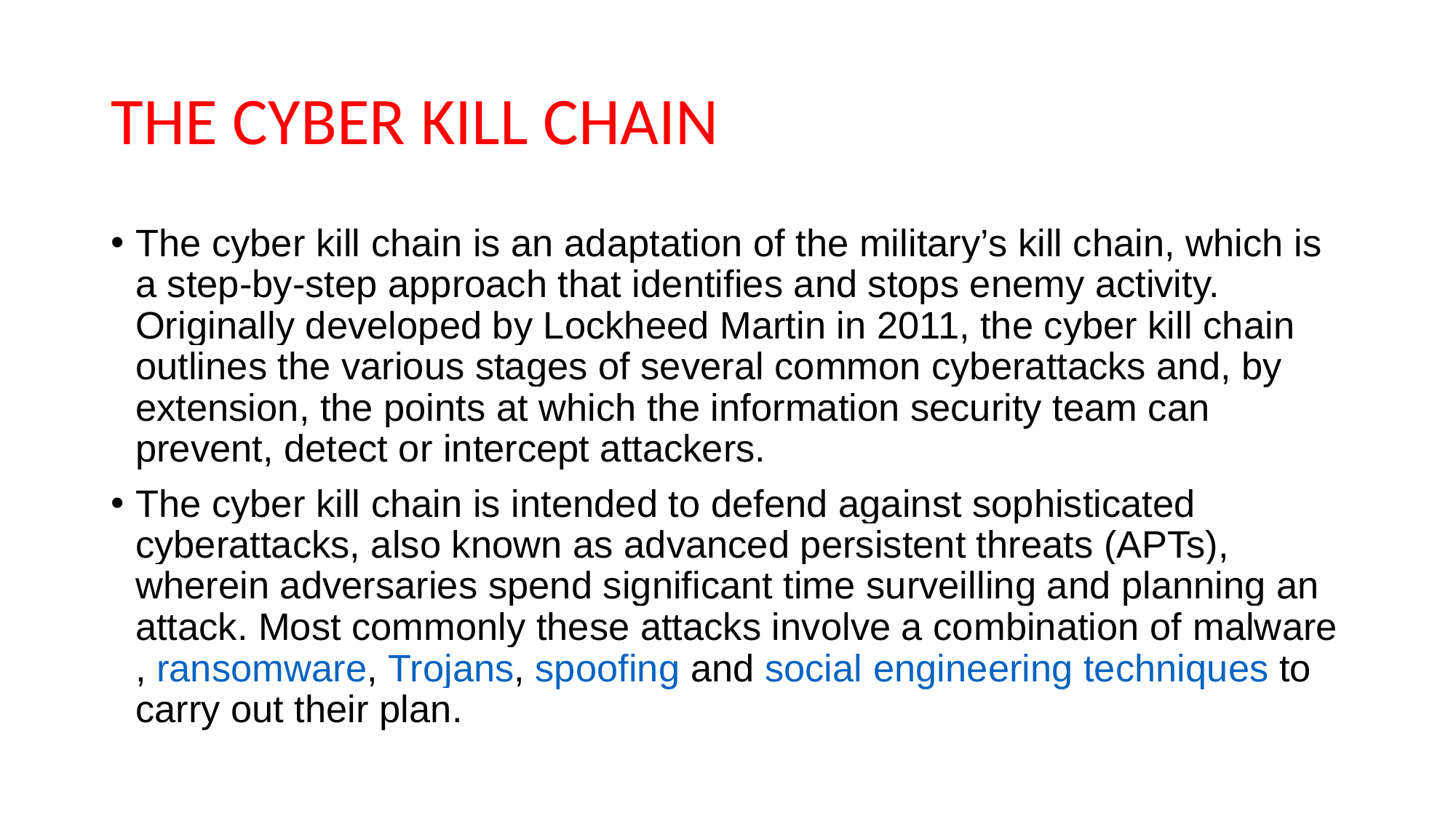

# THE CYBER KILL CHAIN
The cyber kill chain is an adaptation of the military’s kill chain, which is a step-by-step approach that identifies and stops enemy activity. Originally developed by Lockheed Martin in 2011, the cyber kill chain outlines the various stages of several common cyberattacks and, by extension, the points at which the information security team can prevent, detect or intercept attackers.
The cyber kill chain is intended to defend against sophisticated cyberattacks, also known as advanced persistent threats (APTs), wherein adversaries spend significant time surveilling and planning an attack. Most commonly these attacks involve a combination of malware, ransomware, Trojans, spoofing and social engineering techniques to carry out their plan.